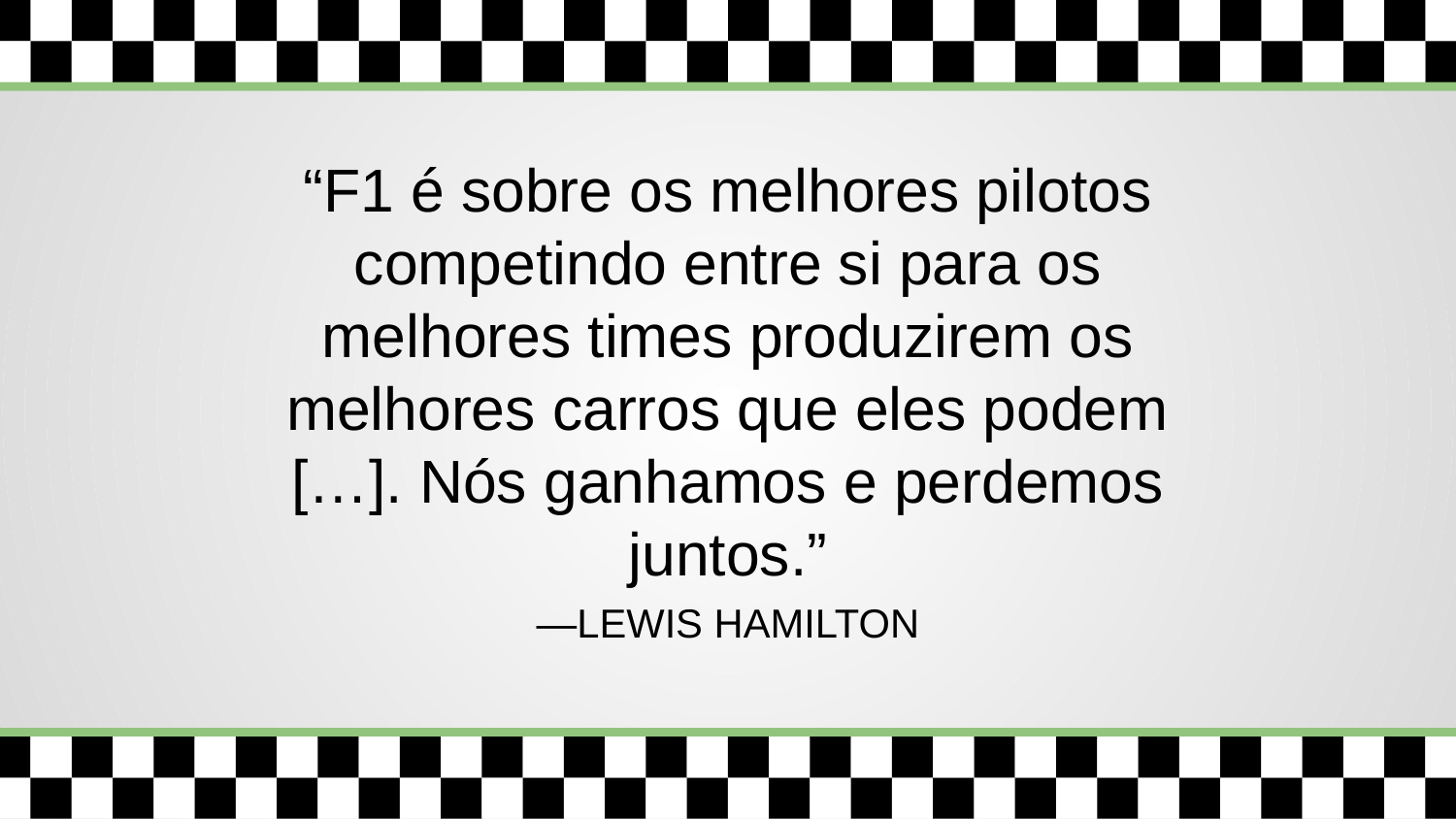

“F1 é sobre os melhores pilotos competindo entre si para os melhores times produzirem os melhores carros que eles podem […]. Nós ganhamos e perdemos juntos.”
# —LEWIS HAMILTON